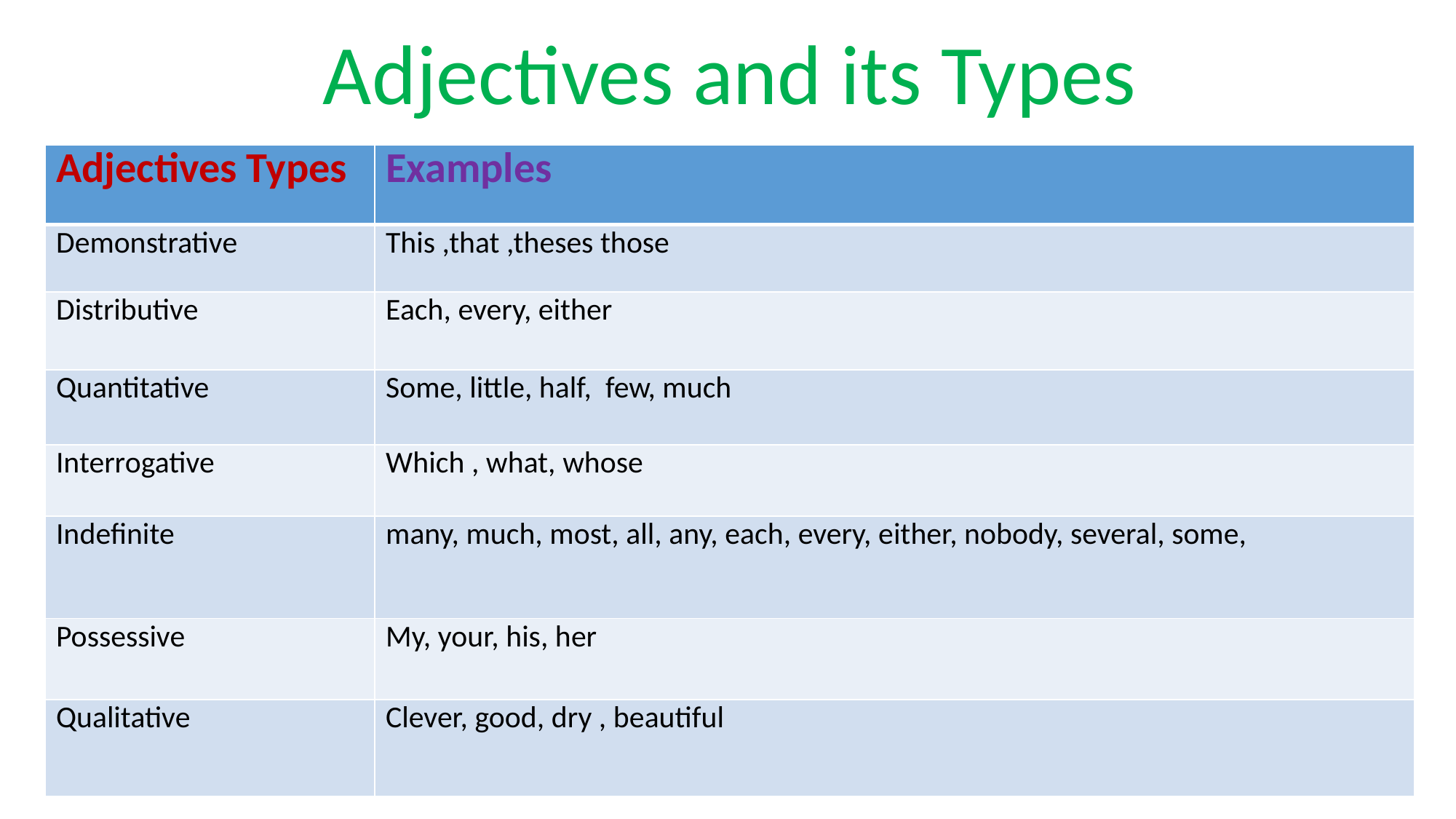

# Adjectives and its Types
| Adjectives Types | Examples |
| --- | --- |
| Demonstrative | This ,that ,theses those |
| Distributive | Each, every, either |
| Quantitative | Some, little, half, few, much |
| Interrogative | Which , what, whose |
| Indefinite | many, much, most, all, any, each, every, either, nobody, several, some, |
| Possessive | My, your, his, her |
| Qualitative | Clever, good, dry , beautiful |